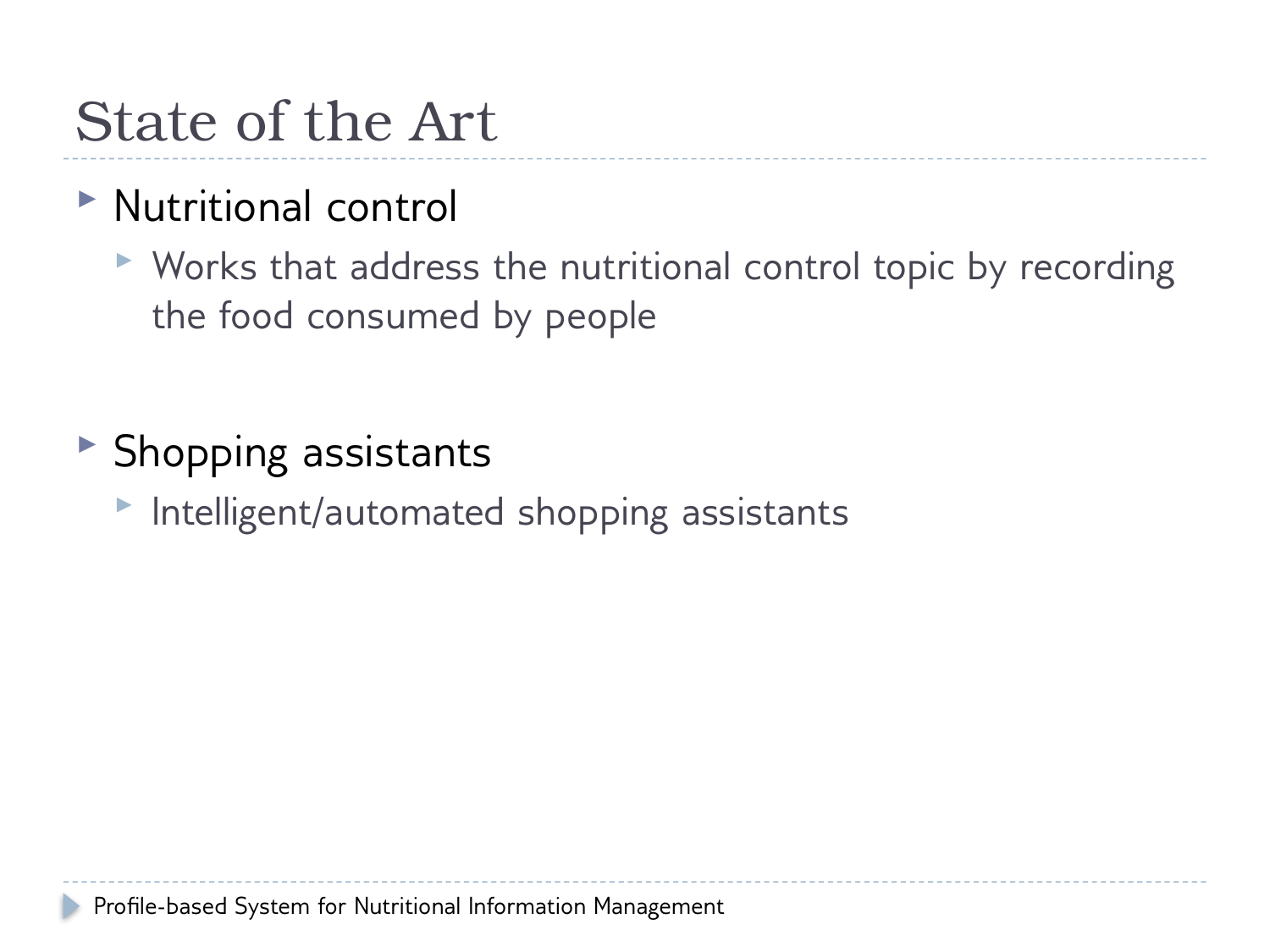

# State of the Art
Nutritional control
Works that address the nutritional control topic by recording the food consumed by people

Shopping assistants
Intelligent/automated shopping assistants
Profile-based System for Nutritional Information Management